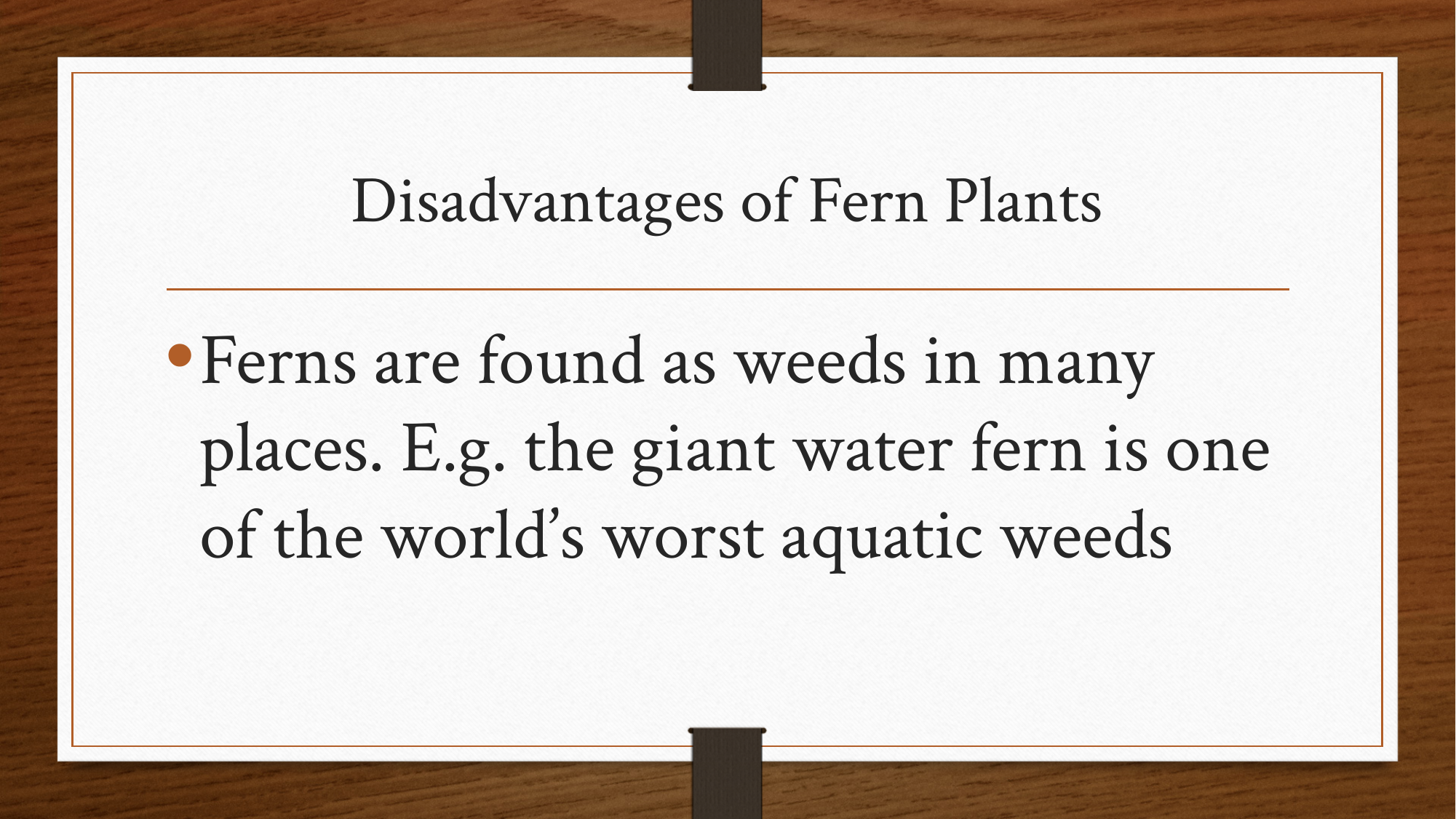

# Disadvantages of Fern Plants
Ferns are found as weeds in many places. E.g. the giant water fern is one of the world’s worst aquatic weeds